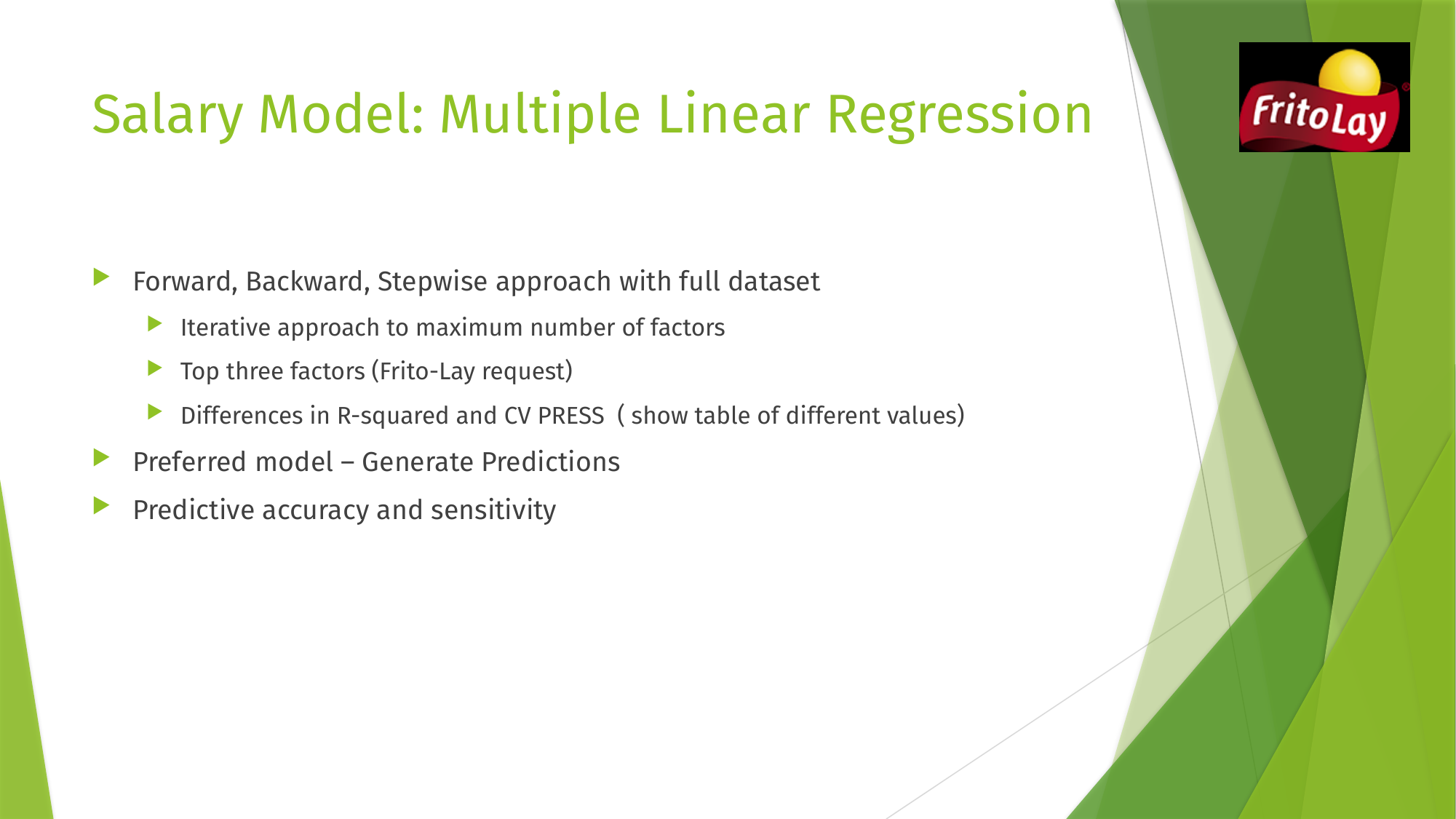

# Salary Model: Multiple Linear Regression
Forward, Backward, Stepwise approach with full dataset
Iterative approach to maximum number of factors
Top three factors (Frito-Lay request)
Differences in R-squared and CV PRESS  ( show table of different values)
Preferred model – Generate Predictions
Predictive accuracy and sensitivity